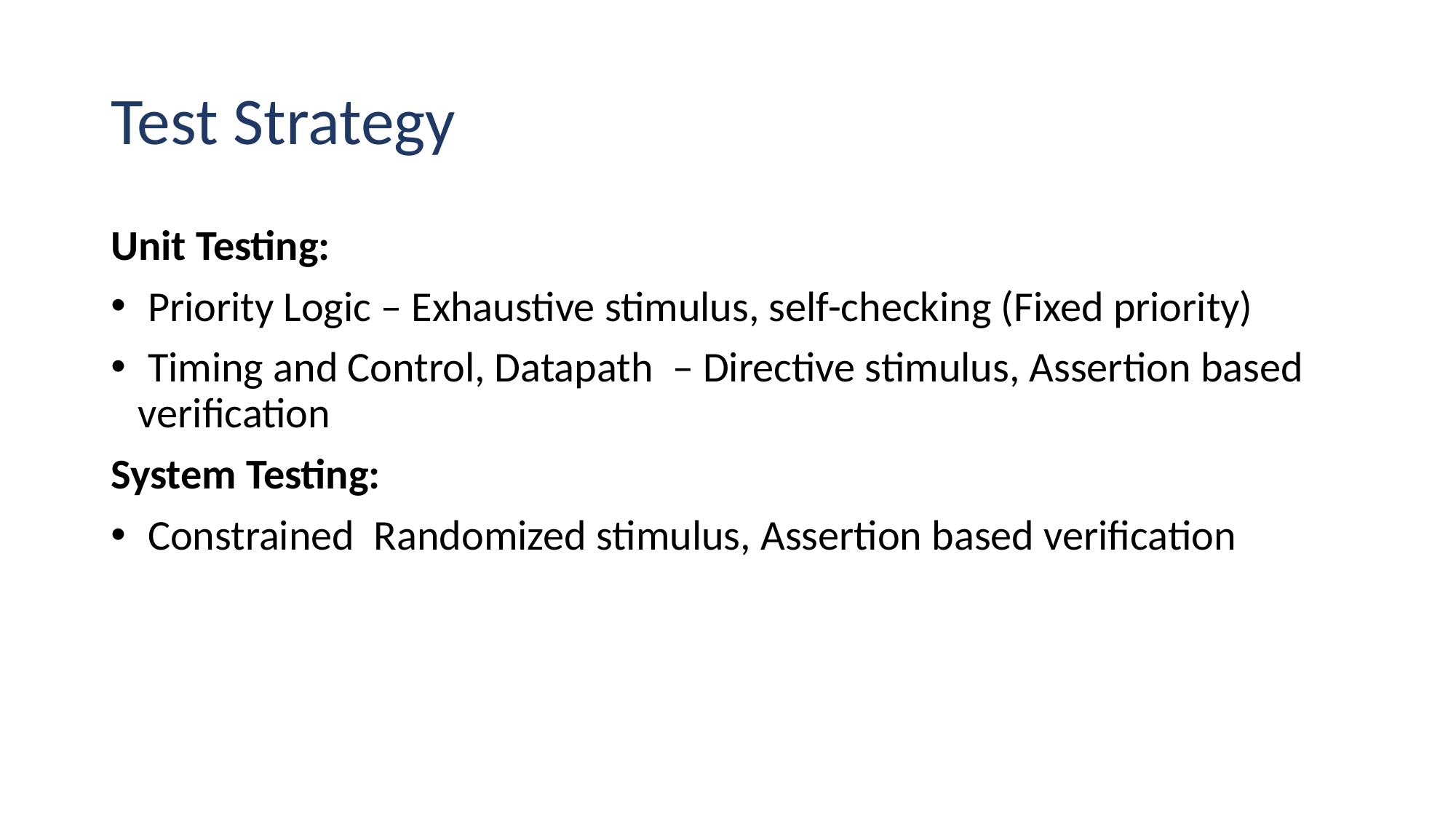

# Test Strategy
Unit Testing:
 Priority Logic – Exhaustive stimulus, self-checking (Fixed priority)
 Timing and Control, Datapath  – Directive stimulus, Assertion based verification
System Testing:
 Constrained  Randomized stimulus, Assertion based verification